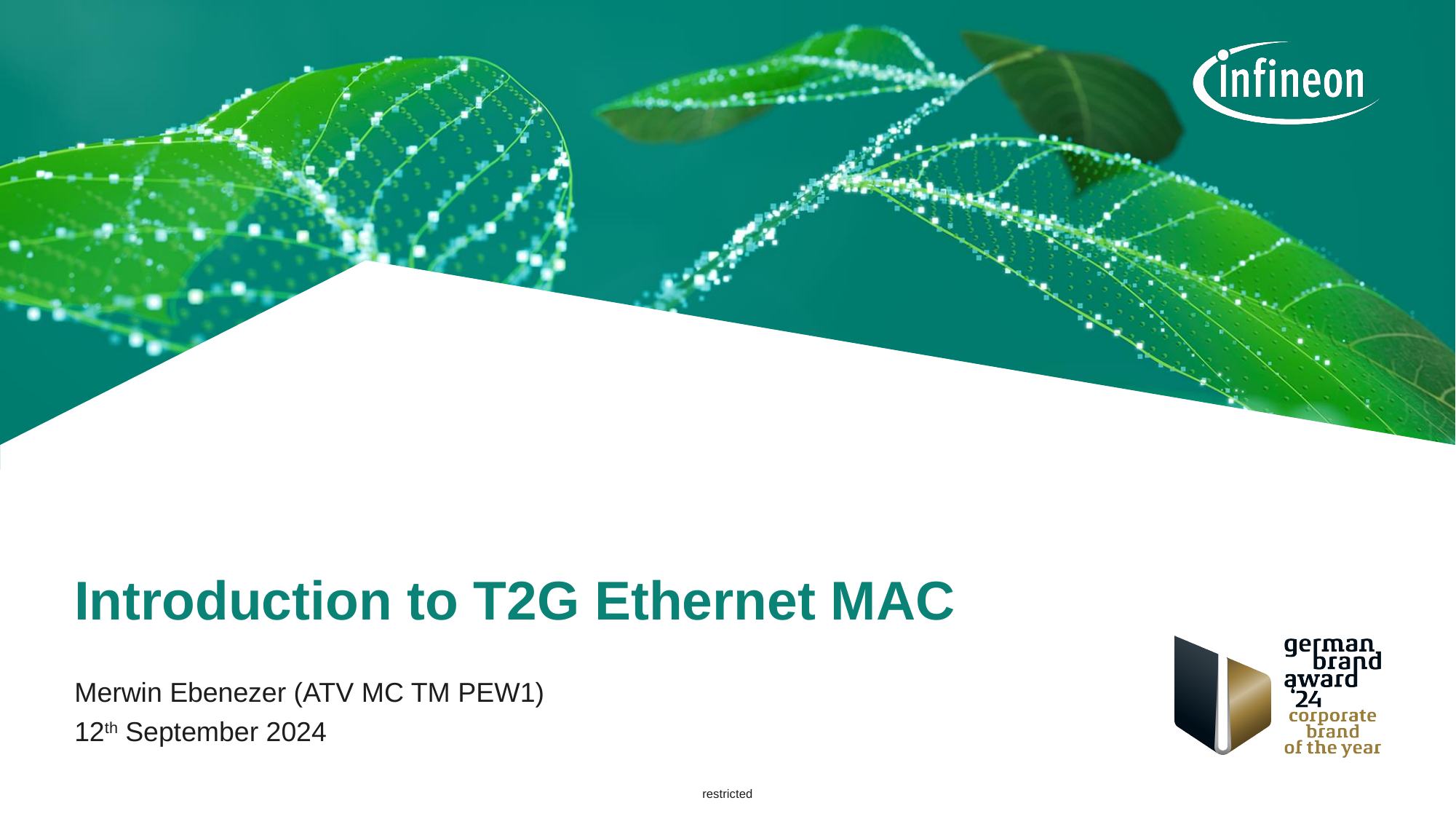

# Introduction to T2G Ethernet MAC
Merwin Ebenezer (ATV MC TM PEW1)
12th September 2024